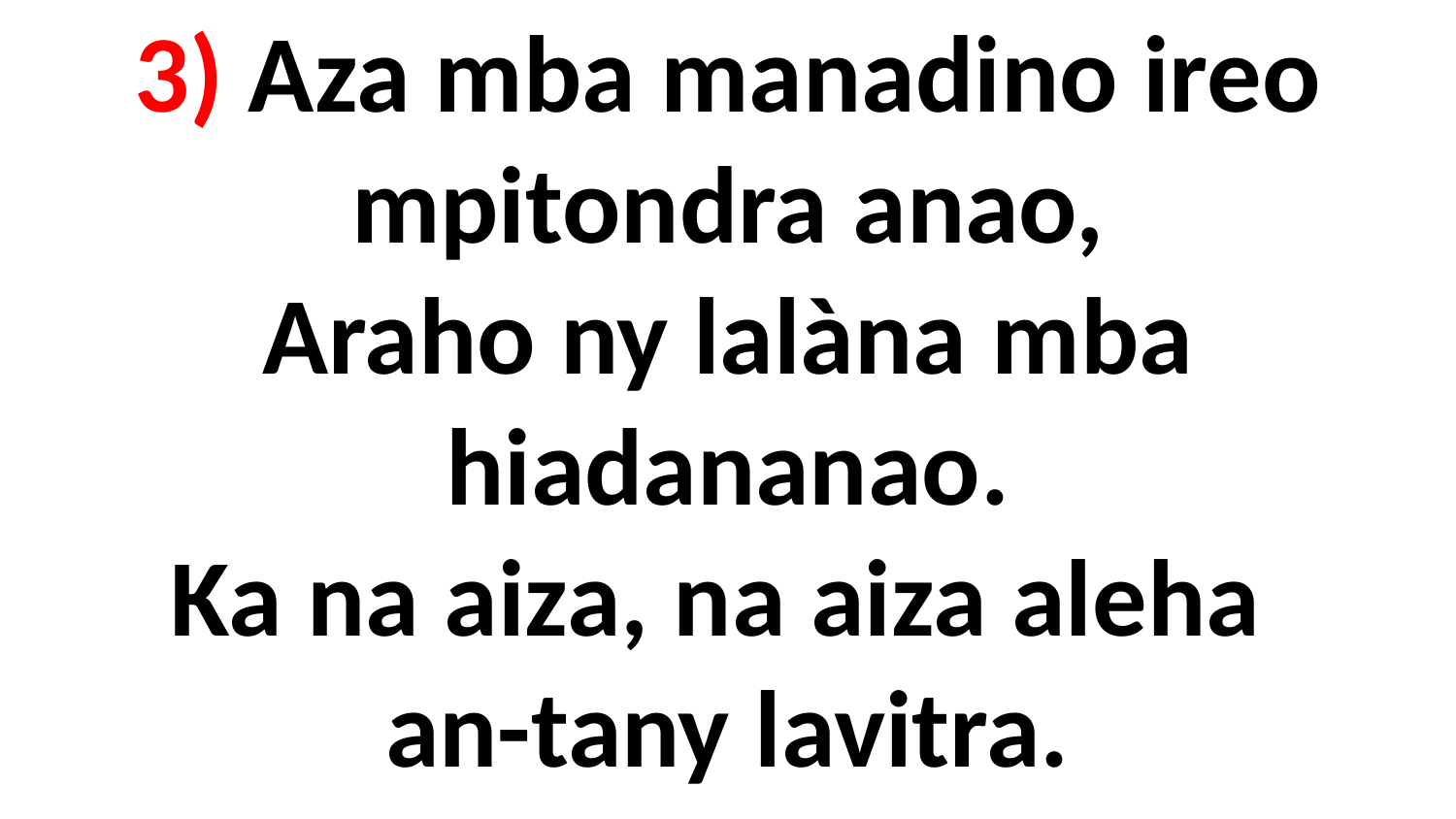

# 3) Aza mba manadino ireo mpitondra anao, Araho ny lalàna mba hiadananao. Ka na aiza, na aiza aleha an-tany lavitra.